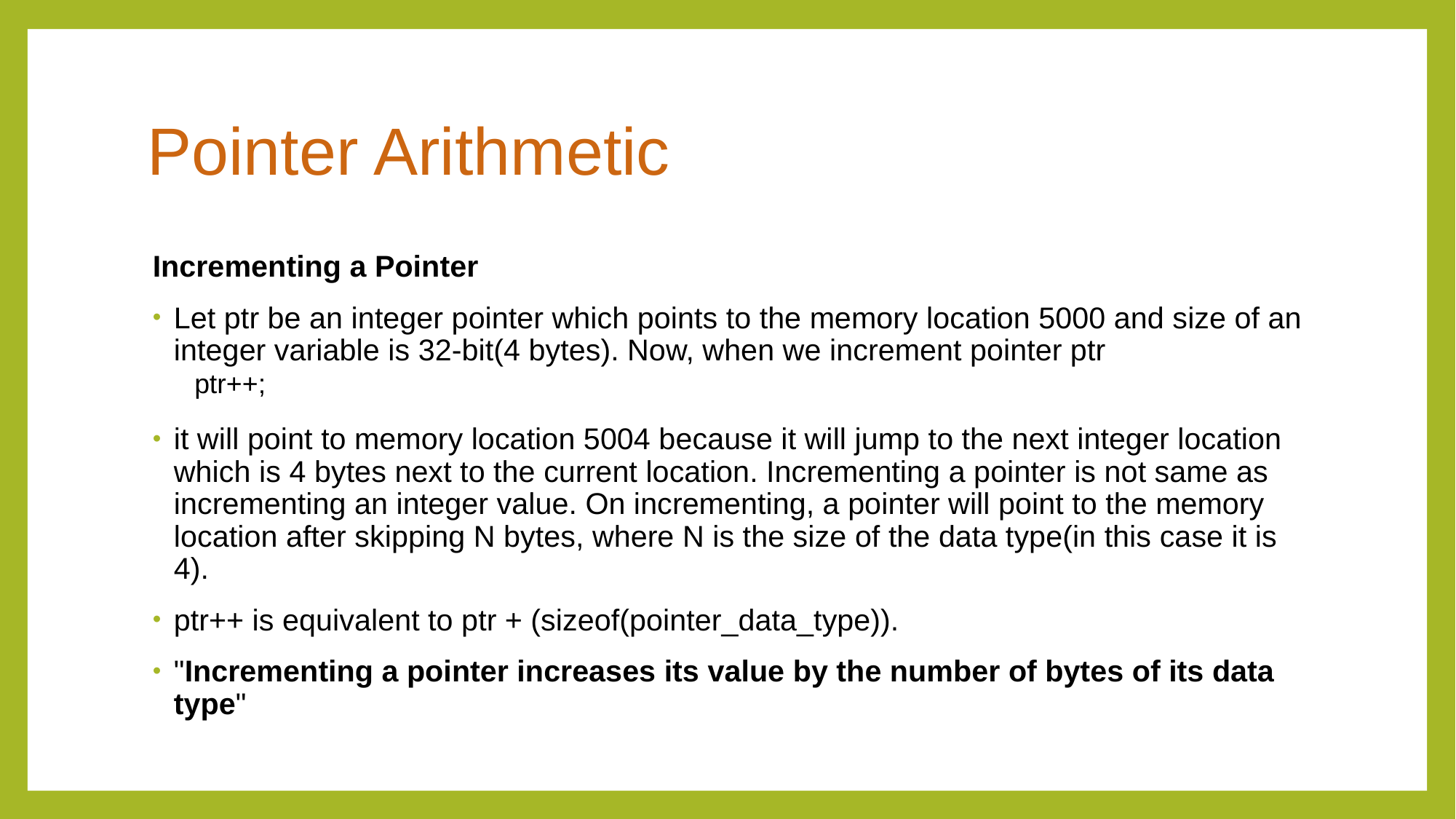

# Pointer Arithmetic
Incrementing a Pointer
Let ptr be an integer pointer which points to the memory location 5000 and size of an integer variable is 32-bit(4 bytes). Now, when we increment pointer ptr
  ptr++;
it will point to memory location 5004 because it will jump to the next integer location which is 4 bytes next to the current location. Incrementing a pointer is not same as incrementing an integer value. On incrementing, a pointer will point to the memory location after skipping N bytes, where N is the size of the data type(in this case it is 4).
ptr++ is equivalent to ptr + (sizeof(pointer_data_type)).
"Incrementing a pointer increases its value by the number of bytes of its data type"